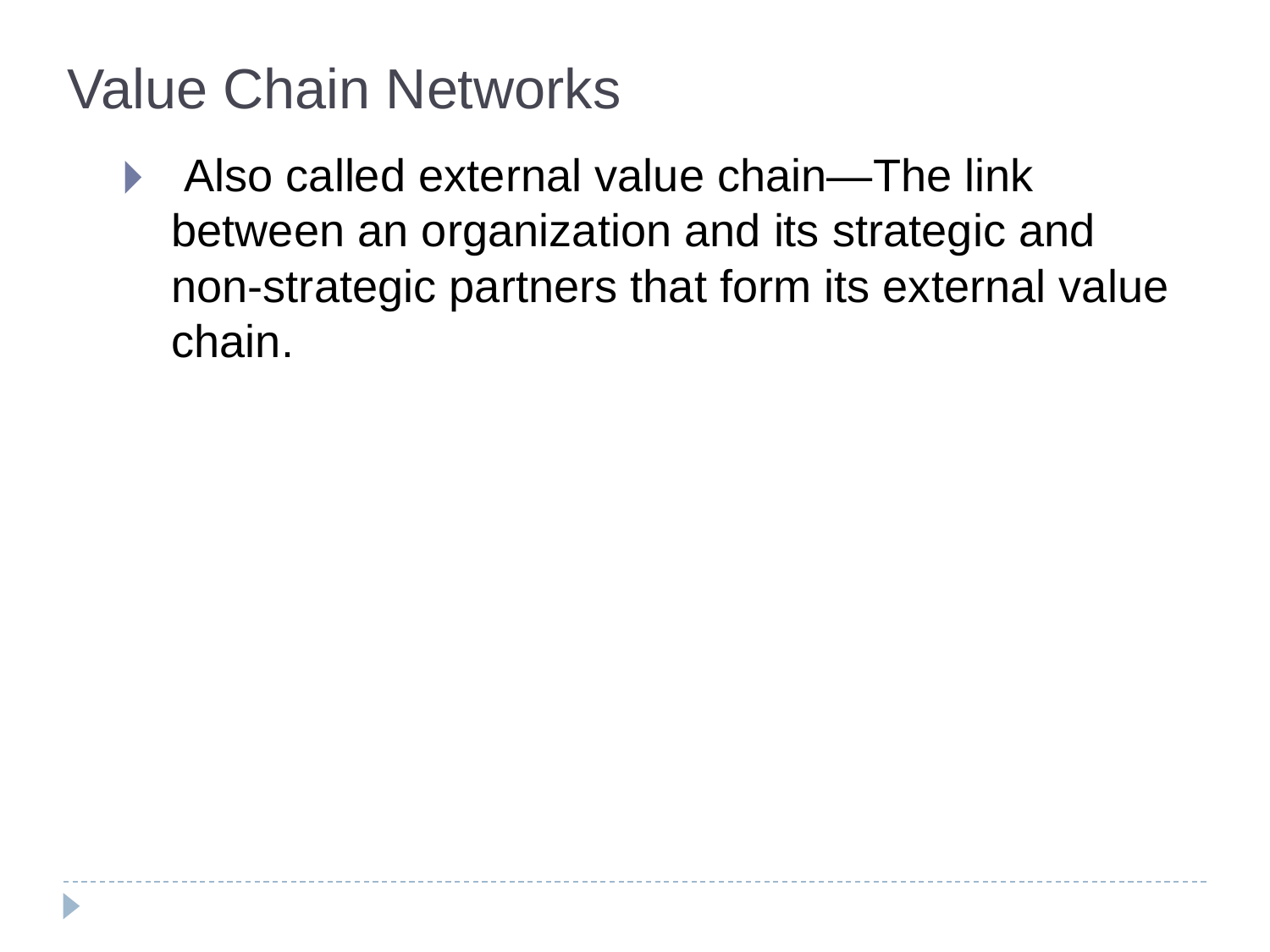

Value Chain Networks
 Also called external value chain—The link between an organization and its strategic and non-strategic partners that form its external value chain.